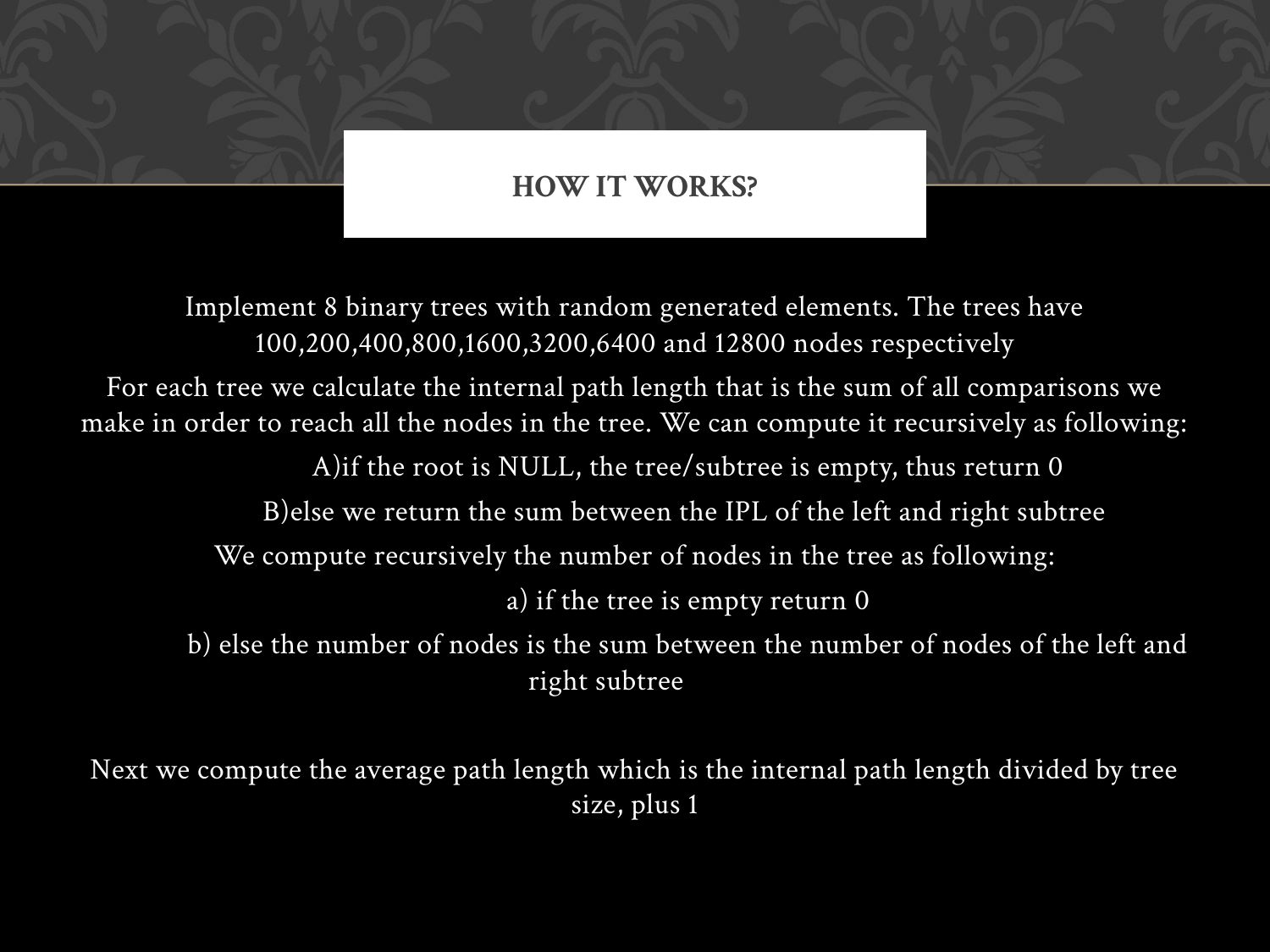

# How it works?
Implement 8 binary trees with random generated elements. The trees have 100,200,400,800,1600,3200,6400 and 12800 nodes respectively
For each tree we calculate the internal path length that is the sum of all comparisons we make in order to reach all the nodes in the tree. We can compute it recursively as following:
	A)if the root is NULL, the tree/subtree is empty, thus return 0
	B)else we return the sum between the IPL of the left and right subtree
We compute recursively the number of nodes in the tree as following:
 	a) if the tree is empty return 0
	b) else the number of nodes is the sum between the number of nodes of the left and right subtree

Next we compute the average path length which is the internal path length divided by tree size, plus 1